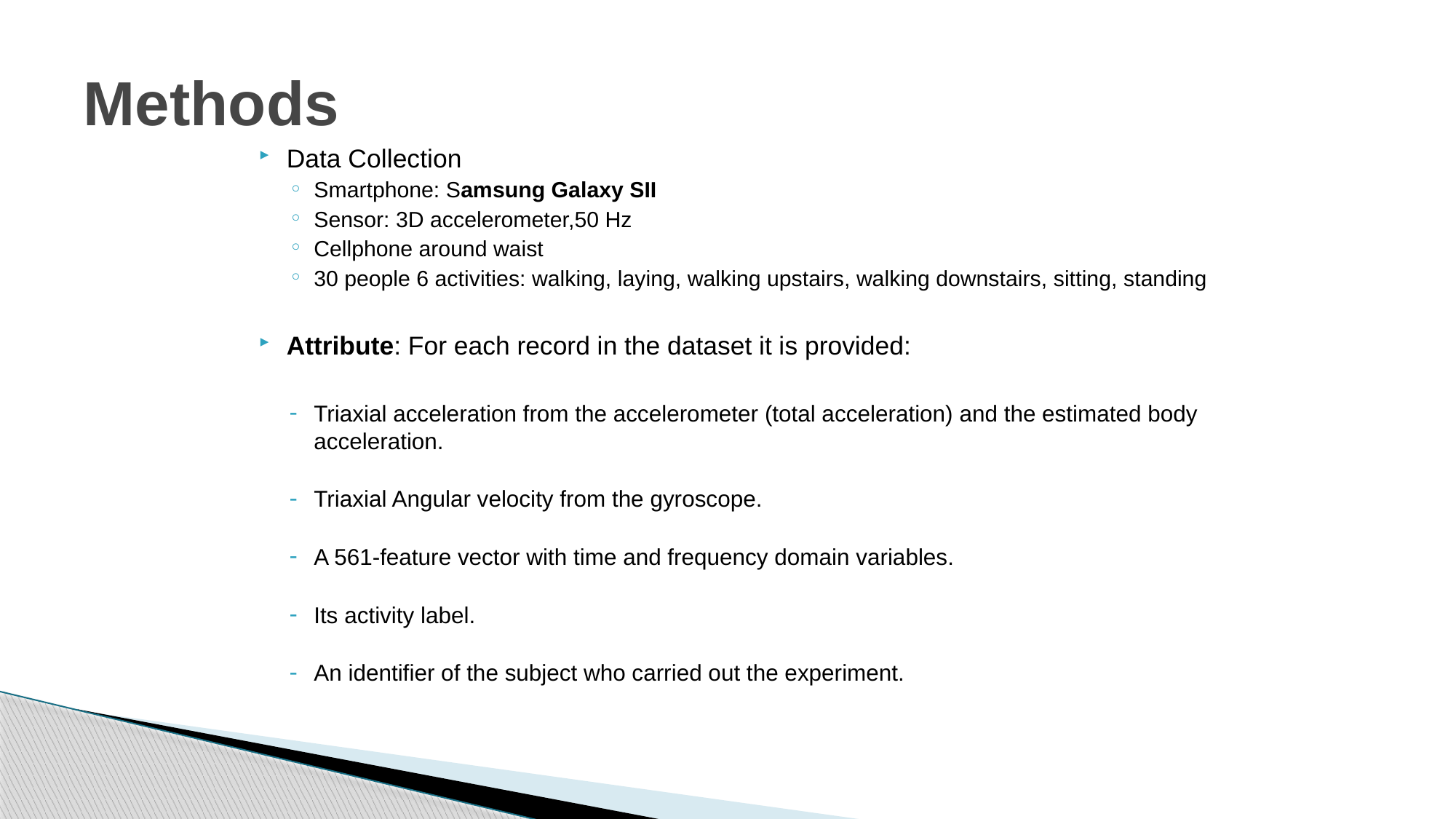

# Methods
Data Collection
Smartphone: Samsung Galaxy SII
Sensor: 3D accelerometer,50 Hz
Cellphone around waist
30 people 6 activities: walking, laying, walking upstairs, walking downstairs, sitting, standing

Attribute: For each record in the dataset it is provided:

Triaxial acceleration from the accelerometer (total acceleration) and the estimated body acceleration.
Triaxial Angular velocity from the gyroscope.
A 561-feature vector with time and frequency domain variables.
Its activity label.
An identifier of the subject who carried out the experiment.